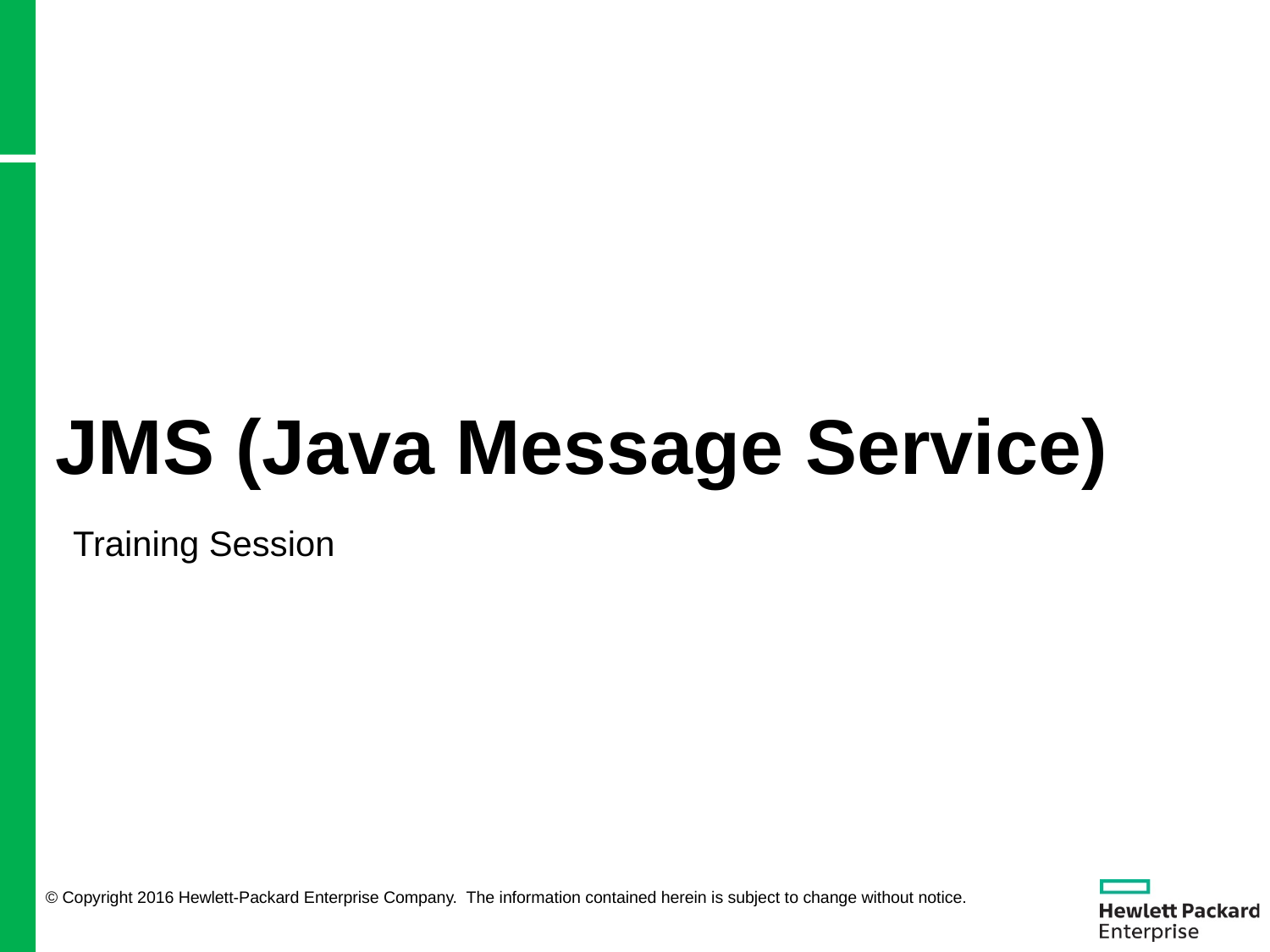

# JMS (Java Message Service)
Training Session